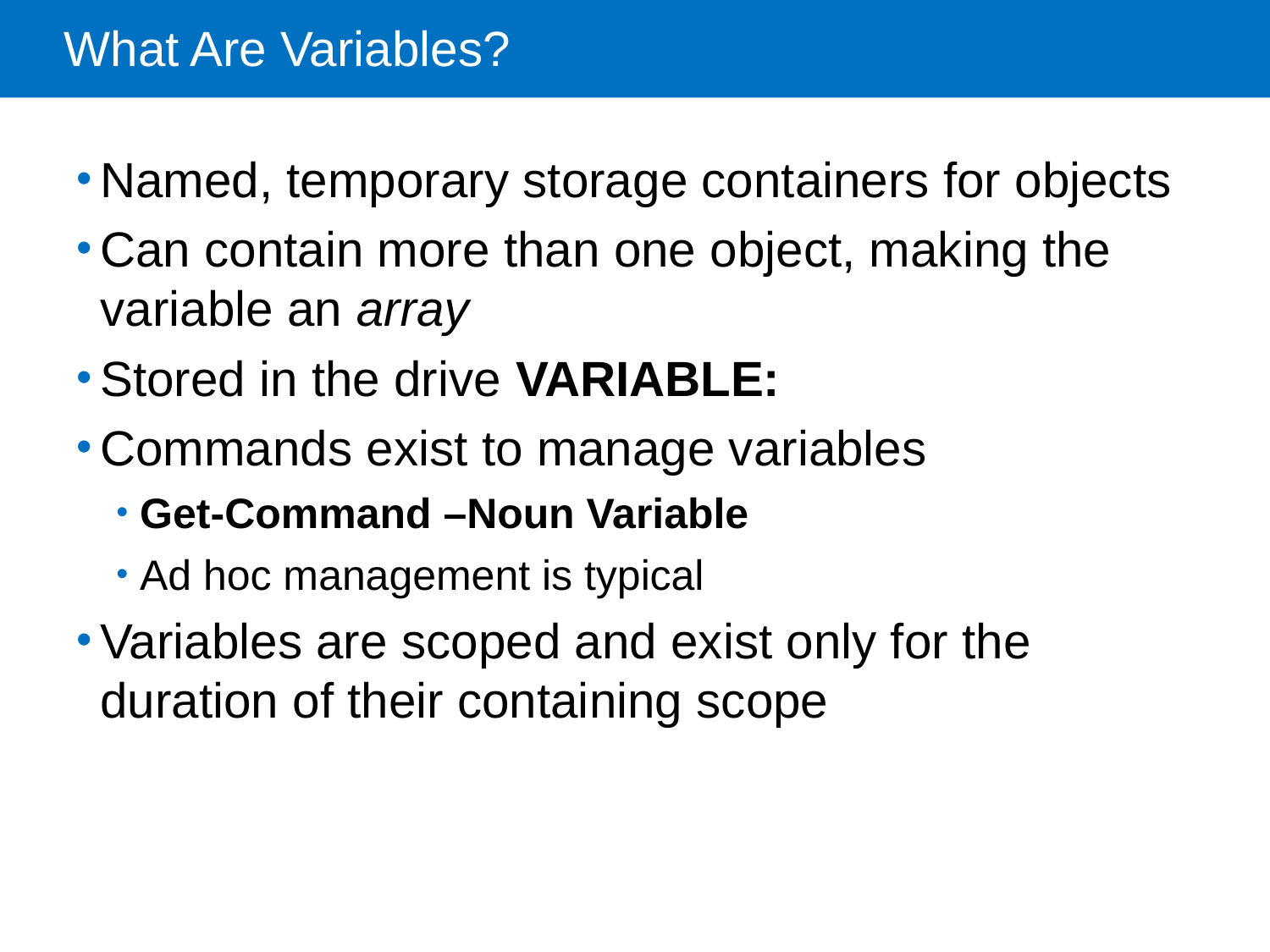

# What Are Variables?
Named, temporary storage containers for objects
Can contain more than one object, making the variable an array
Stored in the drive VARIABLE:
Commands exist to manage variables
Get-Command –Noun Variable
Ad hoc management is typical
Variables are scoped and exist only for the duration of their containing scope